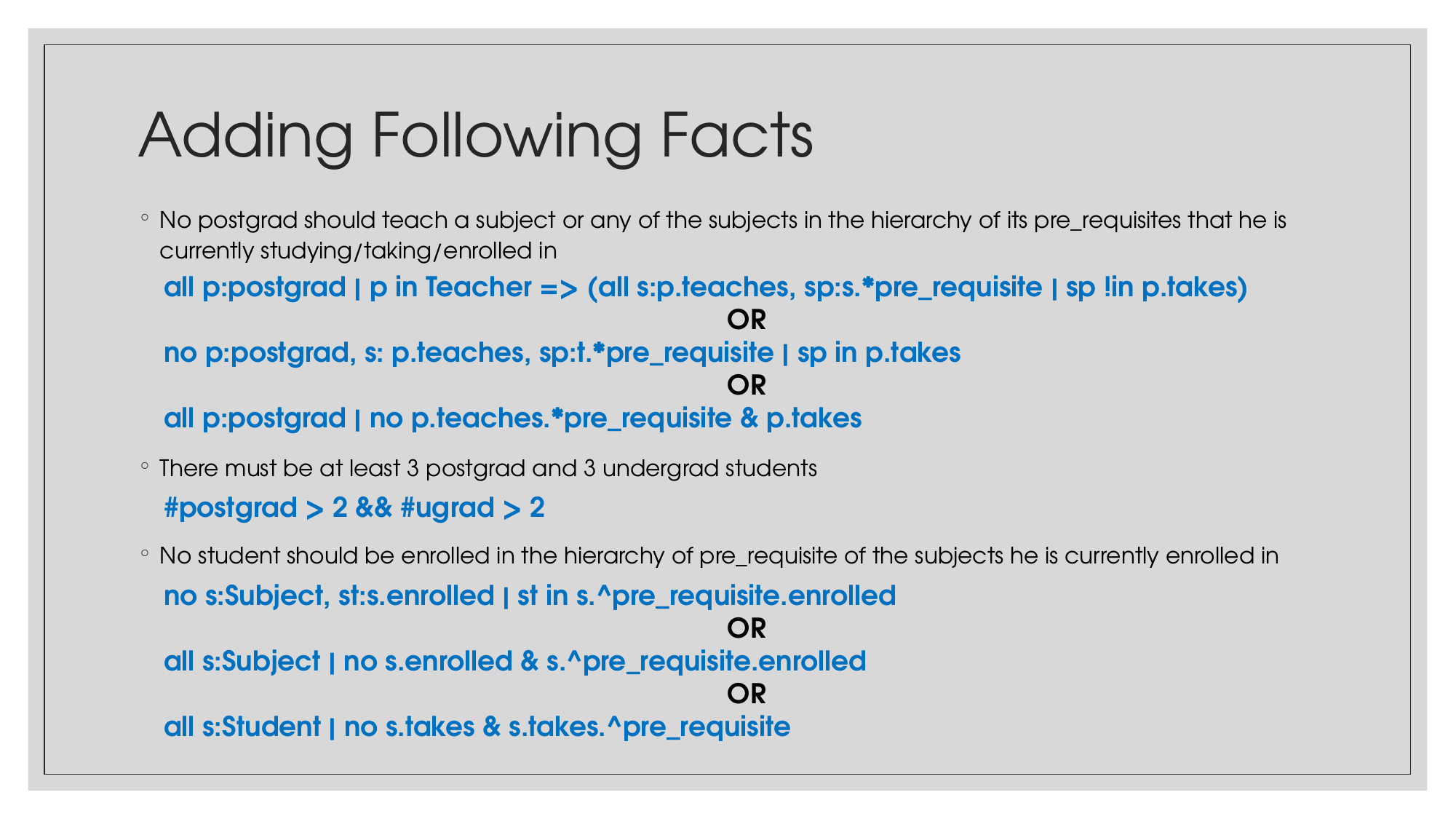

# Adding Following Facts
No postgrad should teach a subject or any of the subjects in the hierarchy of its pre_requisites that he is currently studying/taking/enrolled in

There must be at least 3 postgrad and 3 undergrad students

No student should be enrolled in the hierarchy of pre_requisite of the subjects he is currently enrolled in

all p:postgrad | p in Teacher => (all s:p.teaches, sp:s.*pre_requisite | sp !in p.takes)
OR
no p:postgrad, s: p.teaches, sp:t.*pre_requisite | sp in p.takes
OR
all p:postgrad | no p.teaches.*pre_requisite & p.takes
#postgrad > 2 && #ugrad > 2
no s:Subject, st:s.enrolled | st in s.^pre_requisite.enrolled
OR
all s:Subject | no s.enrolled & s.^pre_requisite.enrolled
OR
all s:Student | no s.takes & s.takes.^pre_requisite